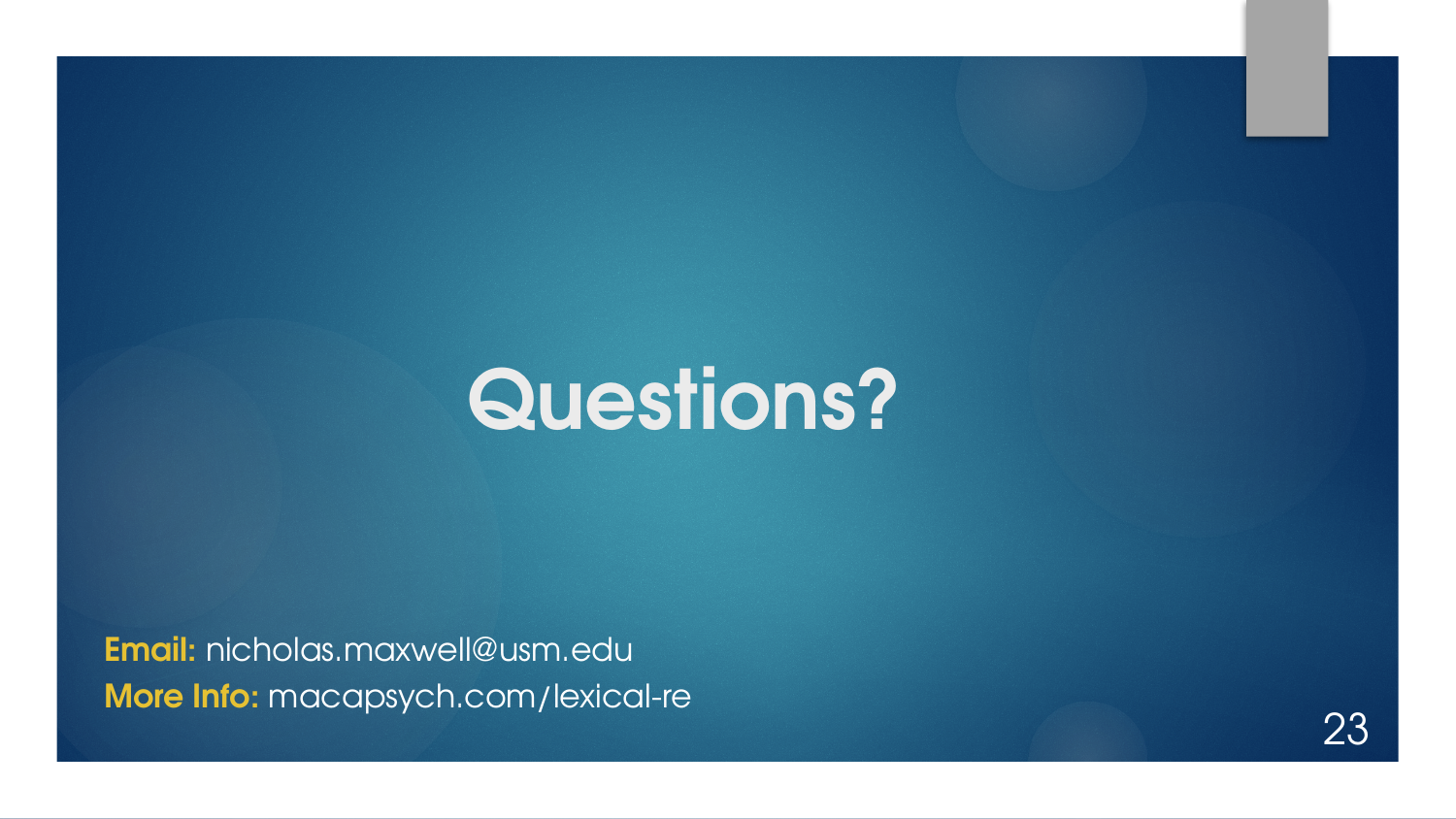

# Questions?
Email: nicholas.maxwell@usm.edu
More Info: macapsych.com/lexical-re
23